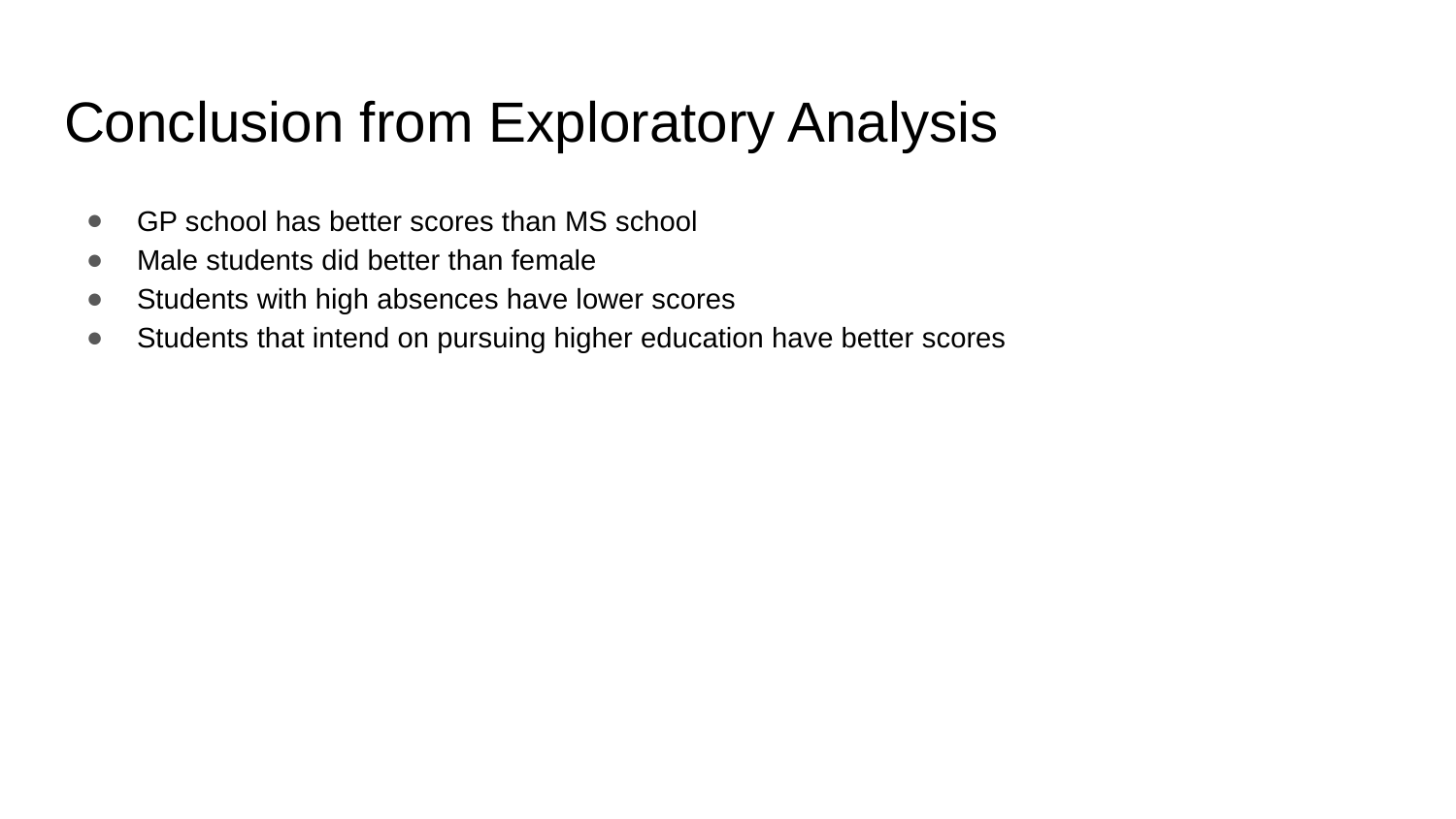

# Conclusion from Exploratory Analysis
GP school has better scores than MS school
Male students did better than female
Students with high absences have lower scores
Students that intend on pursuing higher education have better scores